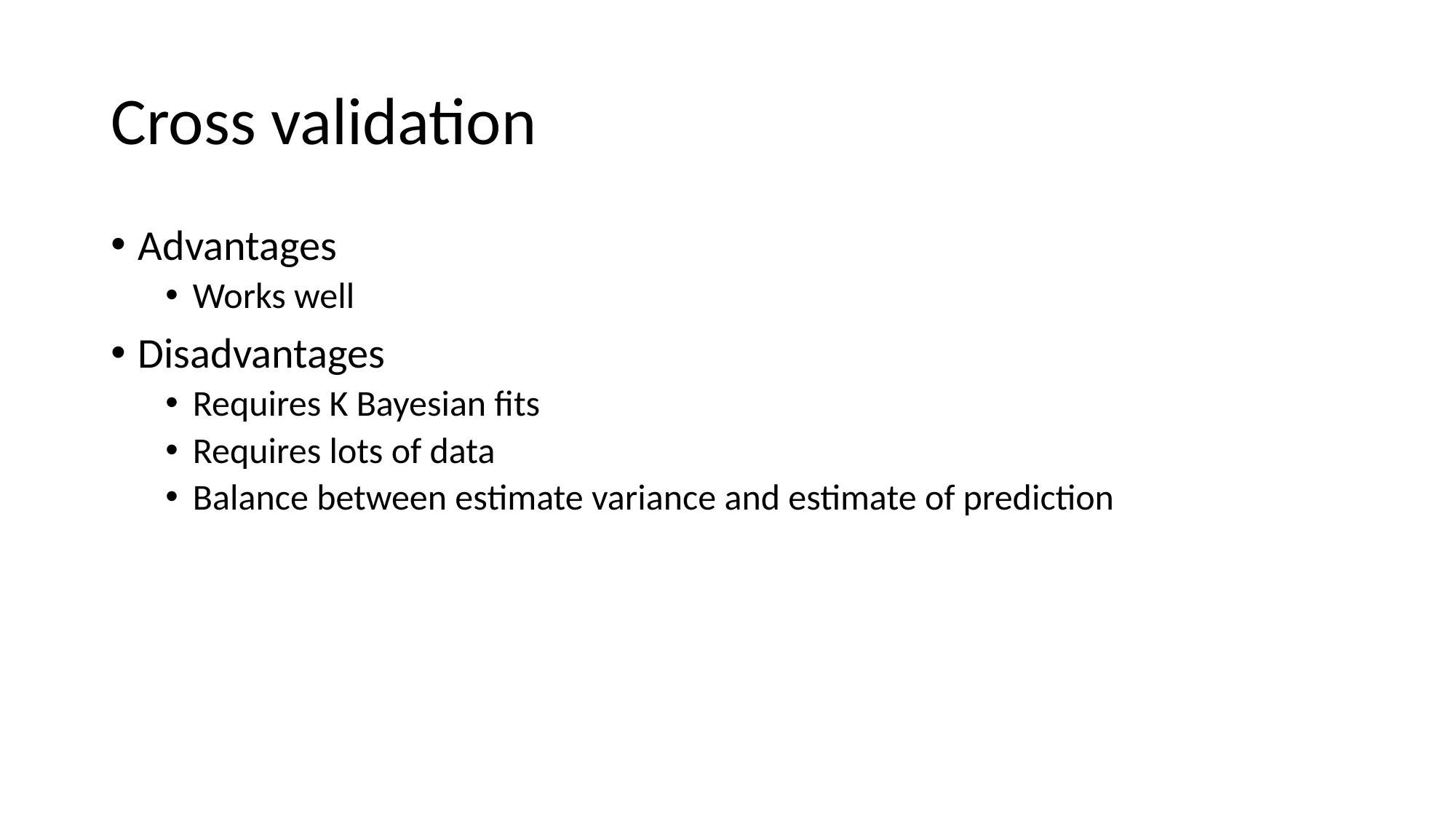

# Cross validation
Advantages
Works well
Disadvantages
Requires K Bayesian fits
Requires lots of data
Balance between estimate variance and estimate of prediction